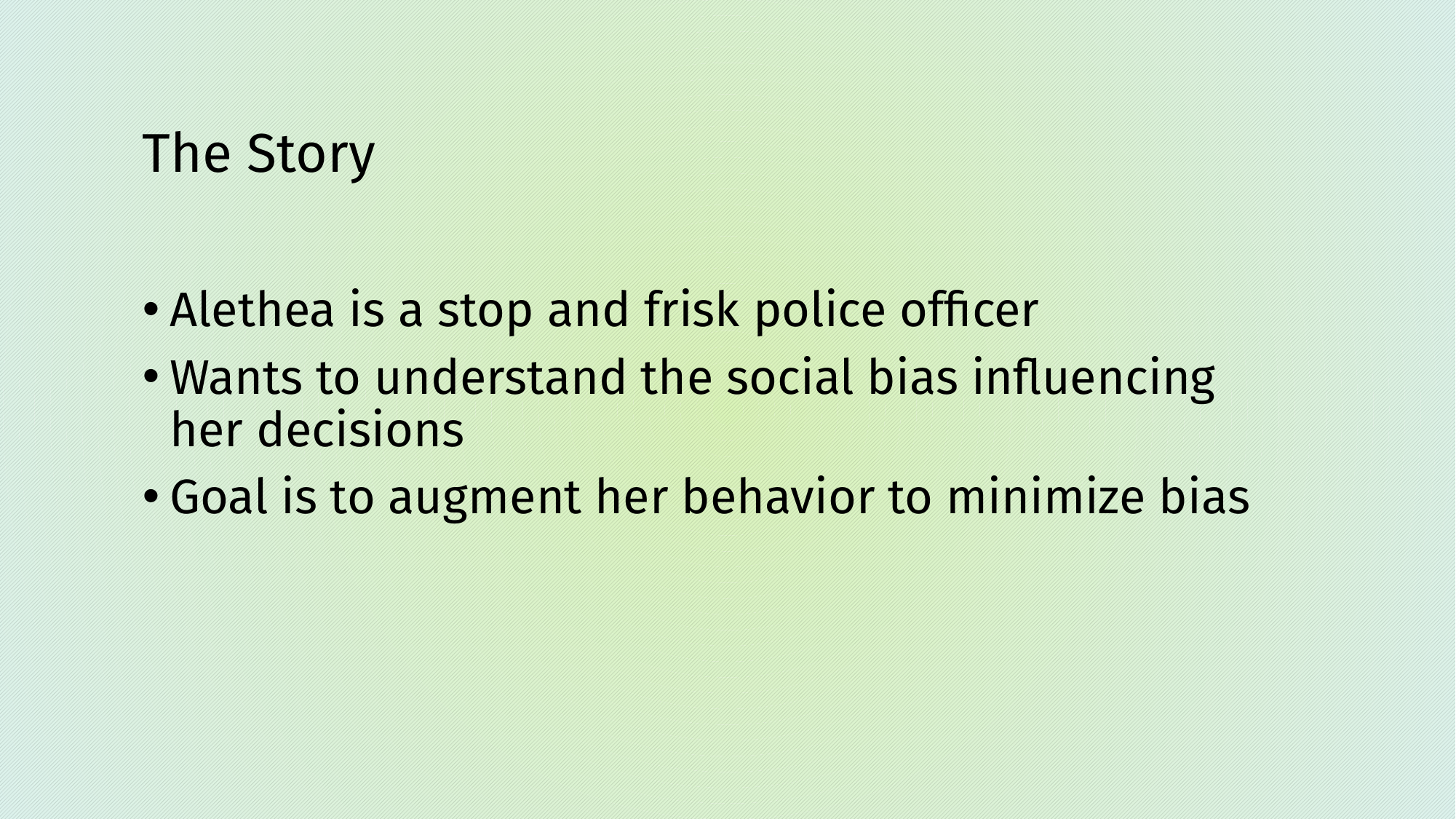

# The Story
Alethea is a stop and frisk police officer
Wants to understand the social bias influencing her decisions
Goal is to augment her behavior to minimize bias